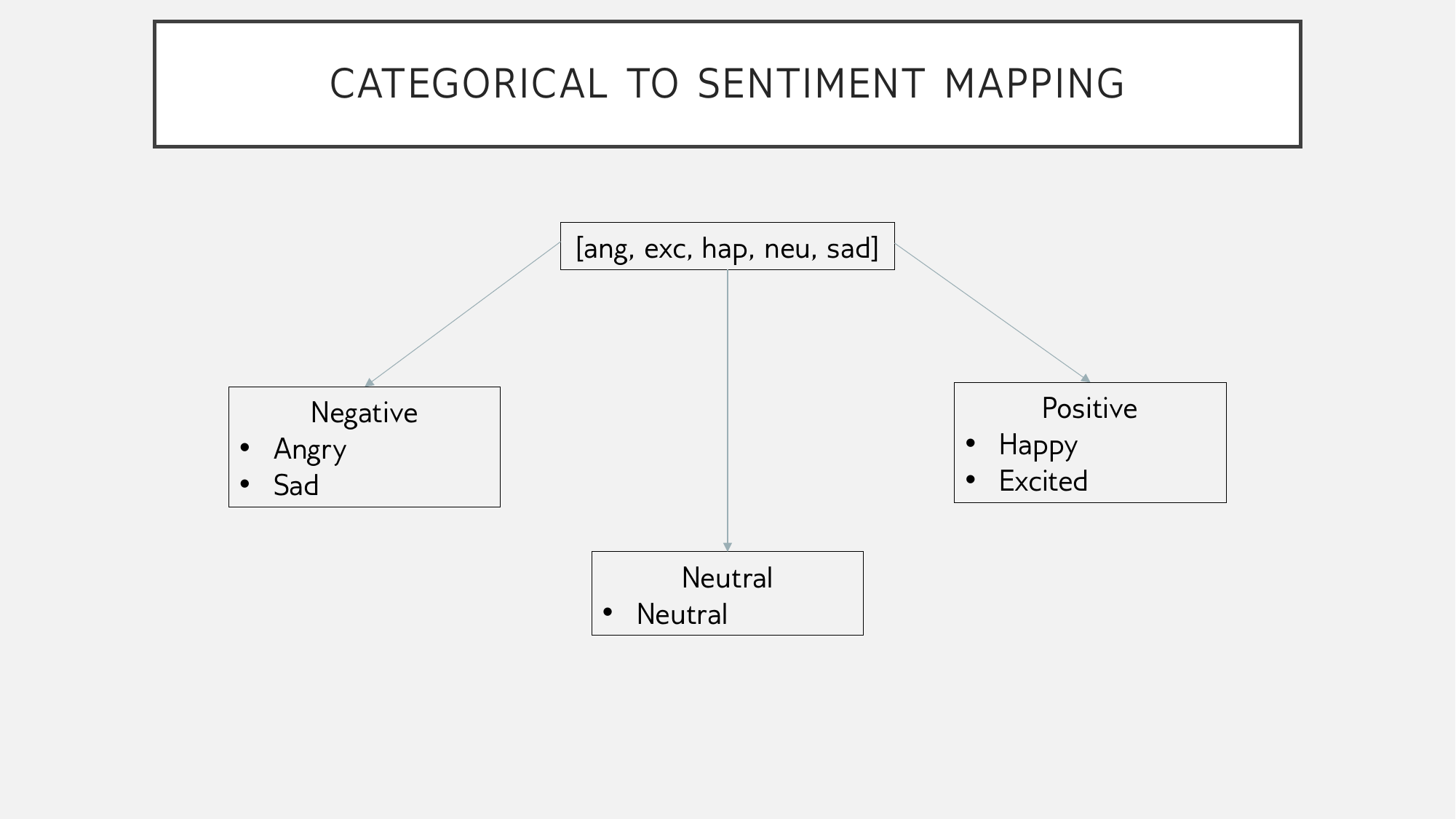

# Categorical To Sentiment mapping
[ang, exc, hap, neu, sad]
Positive
Happy
Excited
Negative
Angry
Sad
Neutral
Neutral